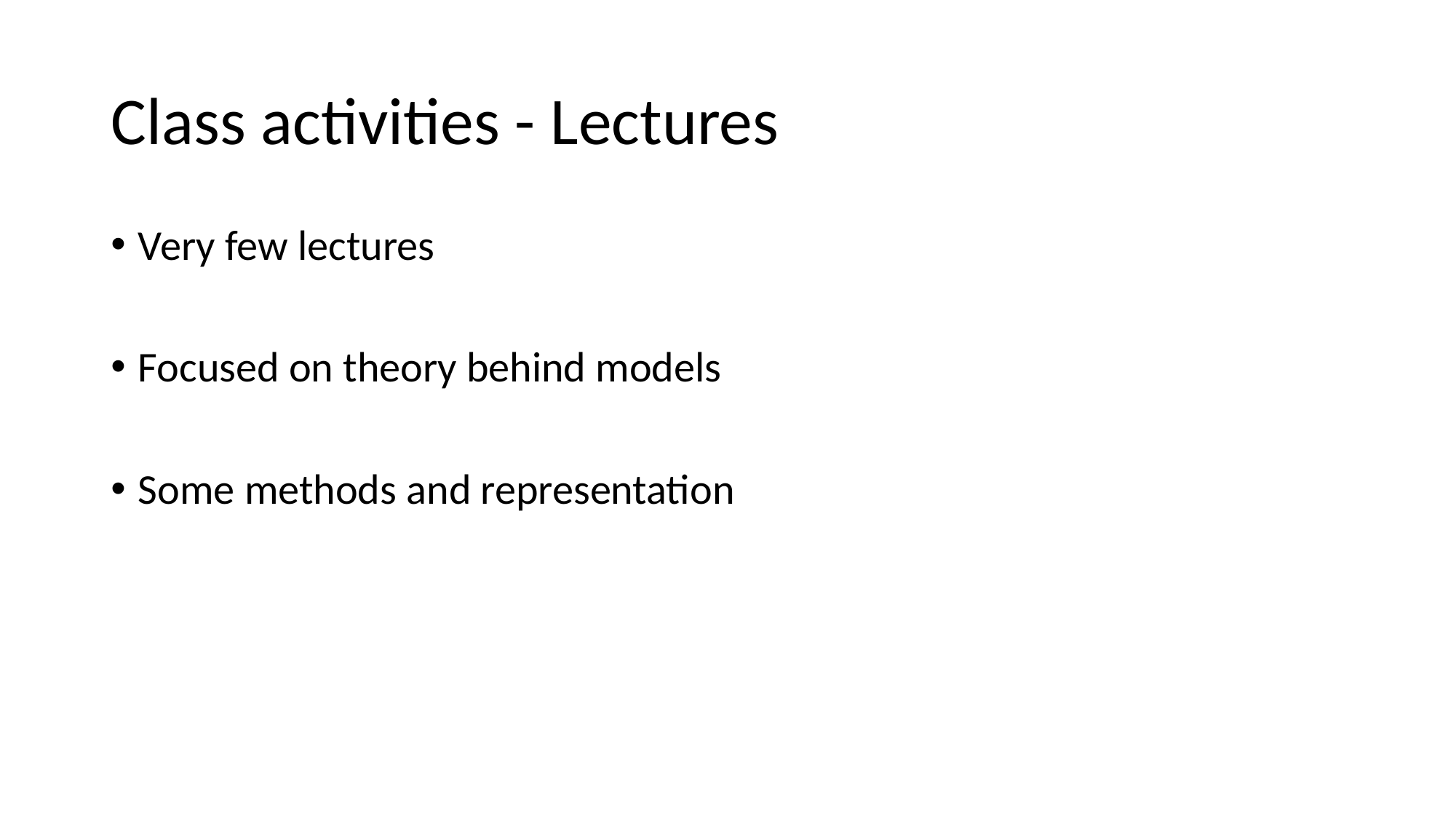

# Class activities - Lectures
Very few lectures

Focused on theory behind models

Some methods and representation